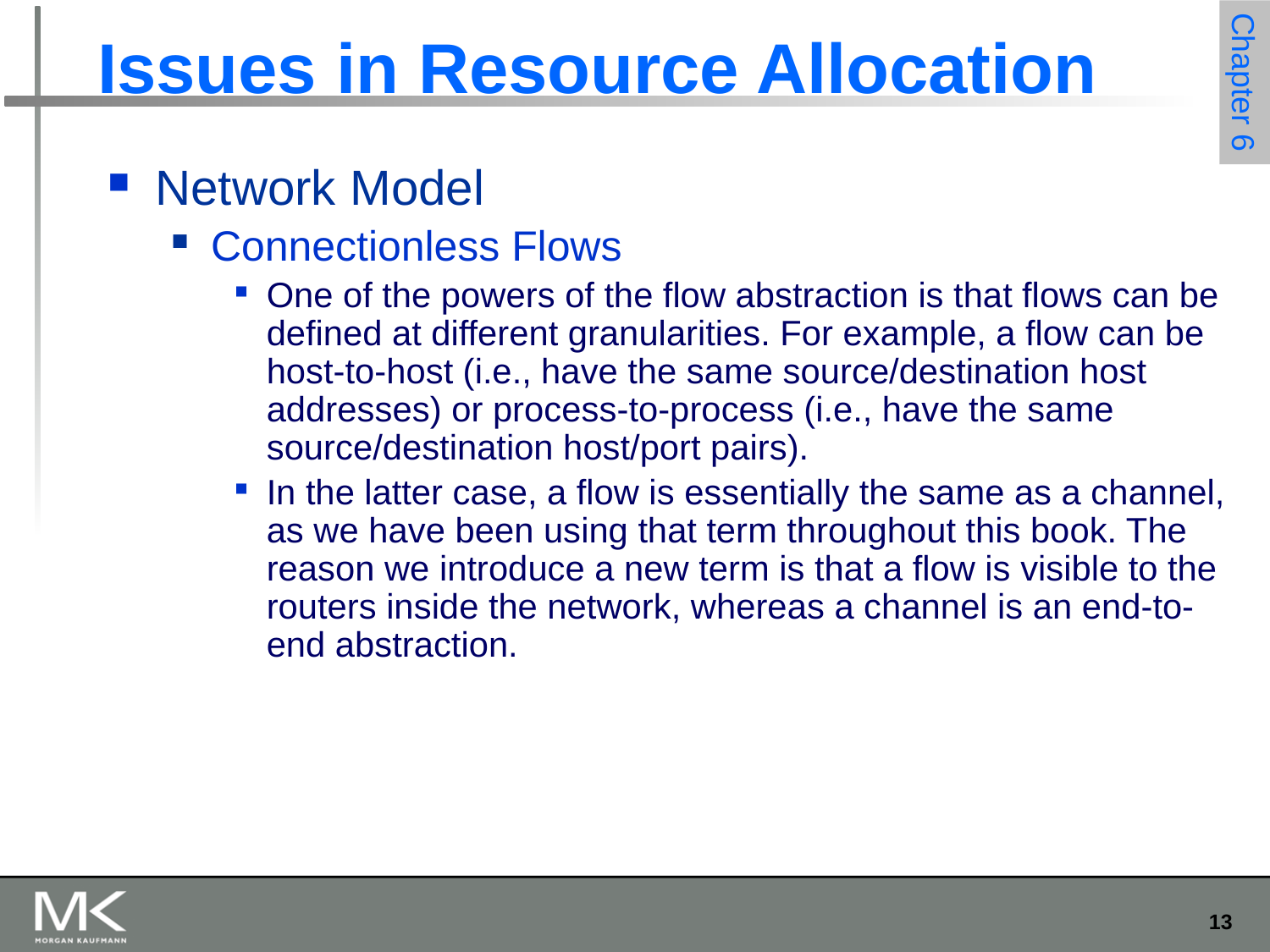

# Issues in Resource Allocation
Network Model
Connectionless Flows
One of the powers of the flow abstraction is that flows can be defined at different granularities. For example, a flow can be host-to-host (i.e., have the same source/destination host addresses) or process-to-process (i.e., have the same source/destination host/port pairs).
In the latter case, a flow is essentially the same as a channel, as we have been using that term throughout this book. The reason we introduce a new term is that a flow is visible to the routers inside the network, whereas a channel is an end-to-end abstraction.